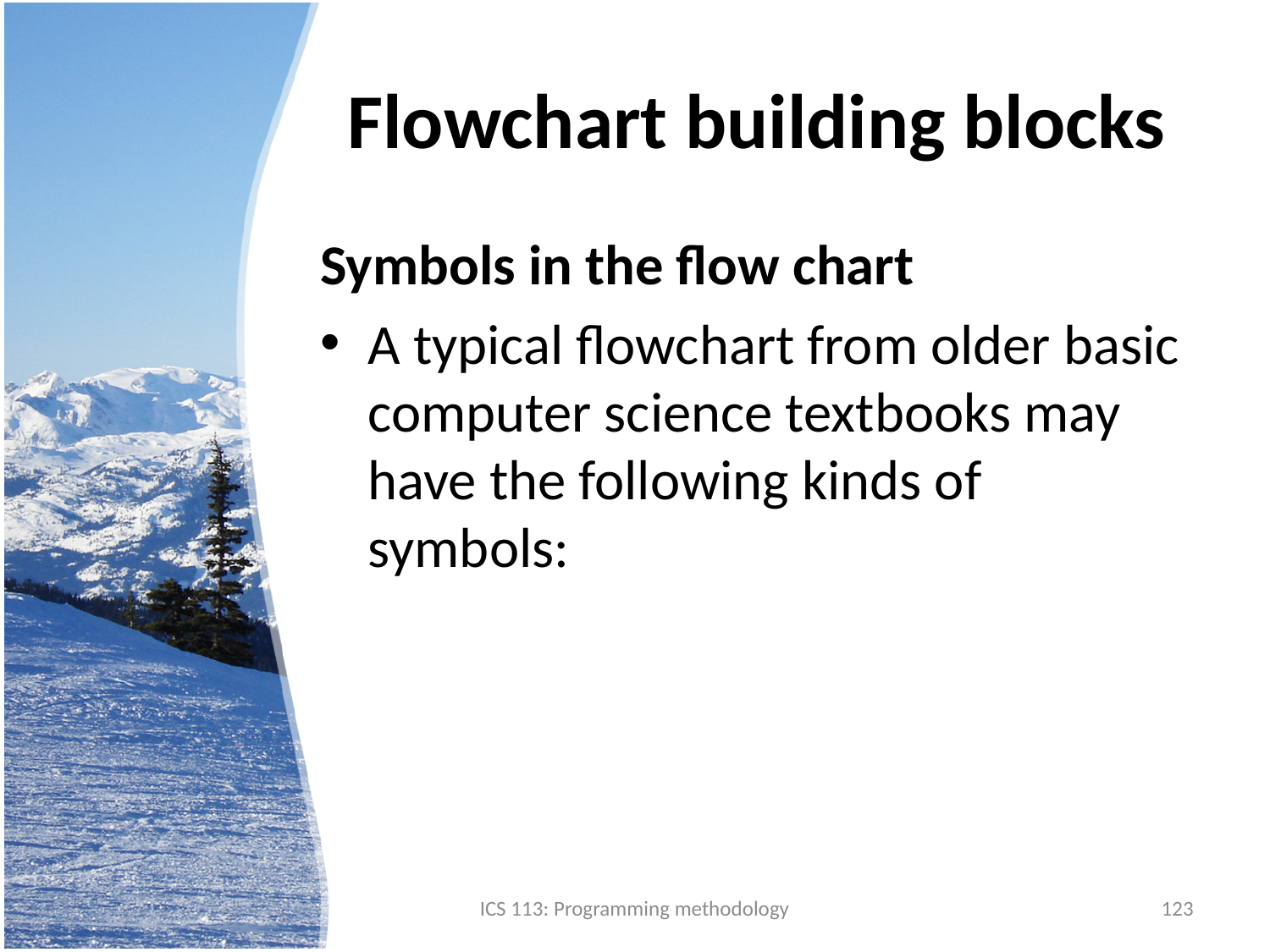

# Flowchart building blocks
Symbols in the flow chart
A typical flowchart from older basic computer science textbooks may have the following kinds of symbols:

ICS 113: Programming methodology
123